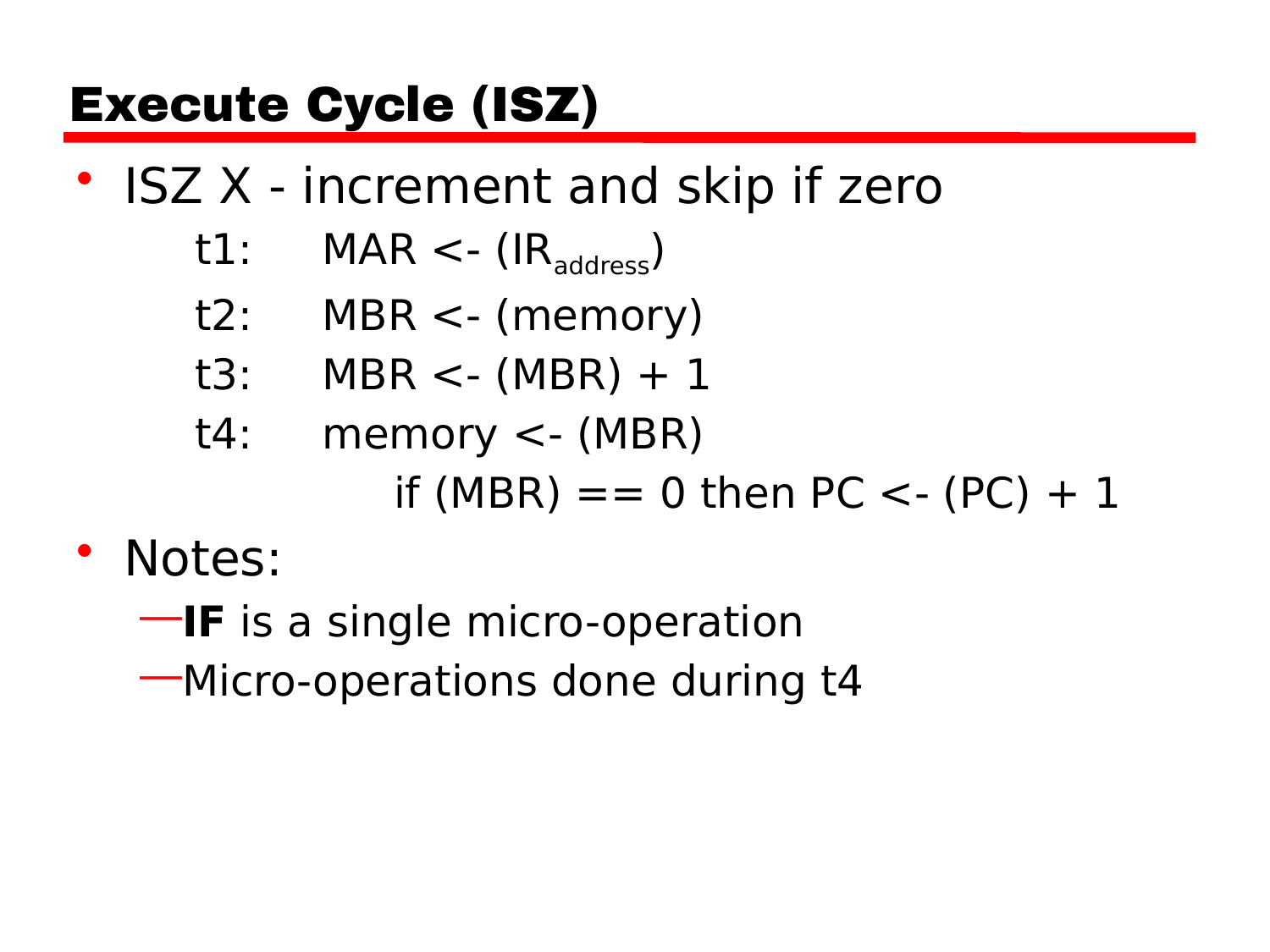

# Execute Cycle (ISZ)
ISZ X - increment and skip if zero
t1:	MAR <- (IRaddress)
t2:	MBR <- (memory)
t3:	MBR <- (MBR) + 1
t4:	memory <- (MBR)
		if (MBR) == 0 then PC <- (PC) + 1
Notes:
IF is a single micro-operation
Micro-operations done during t4